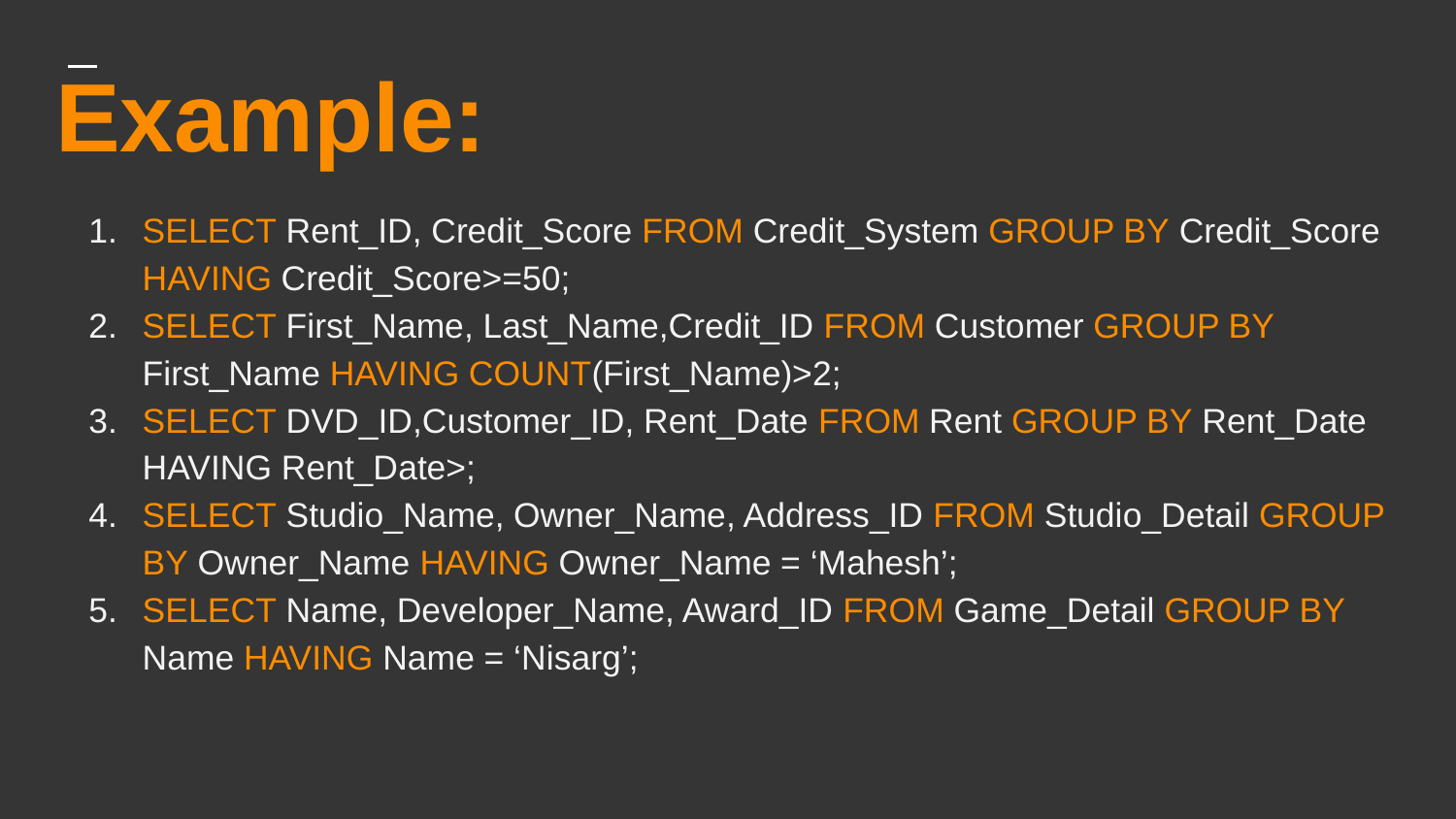

# Example:

SELECT Rent_ID, Credit_Score FROM Credit_System GROUP BY Credit_Score HAVING Credit_Score>=50;
SELECT First_Name, Last_Name,Credit_ID FROM Customer GROUP BY First_Name HAVING COUNT(First_Name)>2;
SELECT DVD_ID,Customer_ID, Rent_Date FROM Rent GROUP BY Rent_Date HAVING Rent_Date>;
SELECT Studio_Name, Owner_Name, Address_ID FROM Studio_Detail GROUP BY Owner_Name HAVING Owner_Name = ‘Mahesh’;
SELECT Name, Developer_Name, Award_ID FROM Game_Detail GROUP BY Name HAVING Name = ‘Nisarg’;